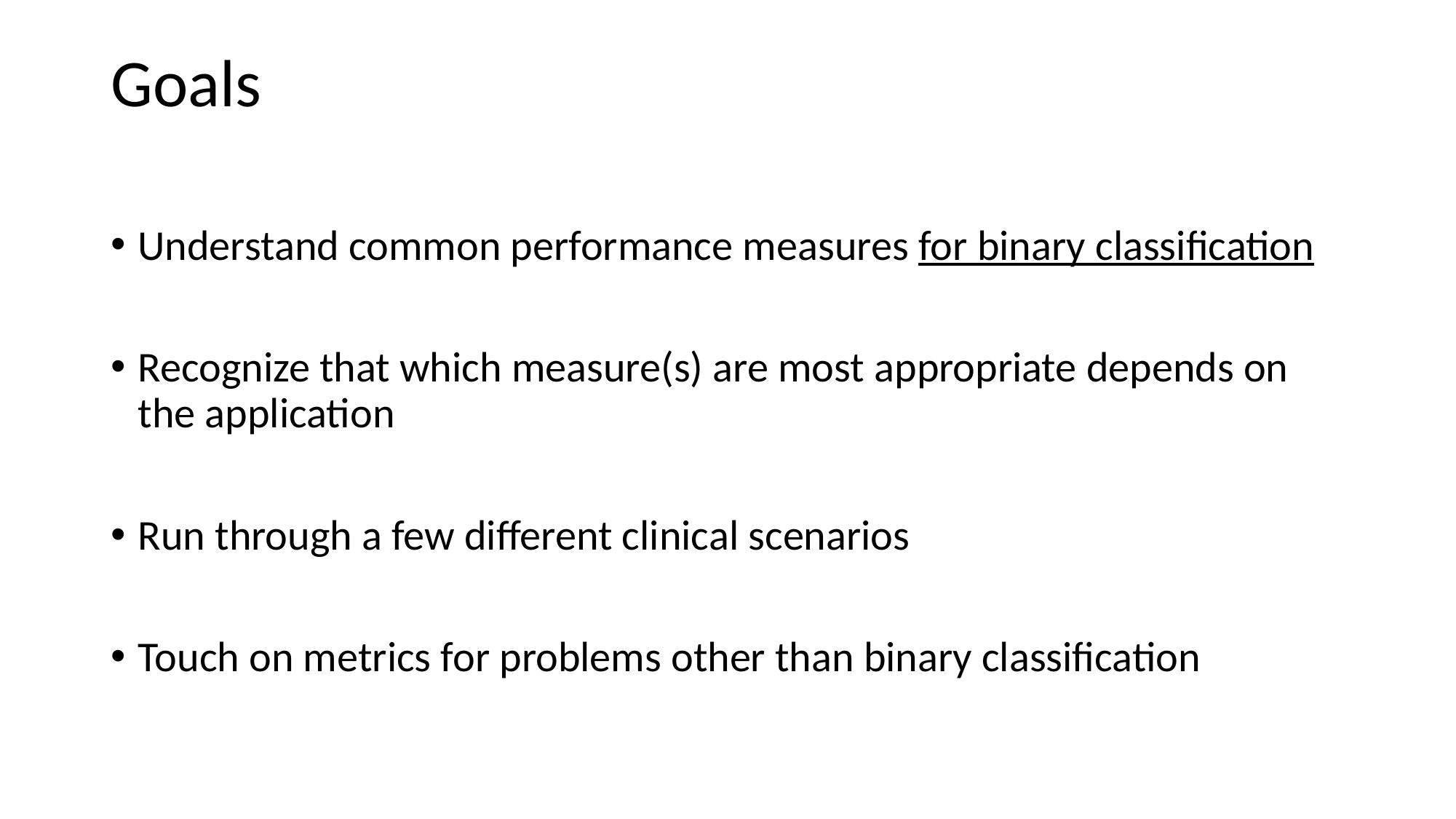

# Goals
Understand common performance measures for binary classification

Recognize that which measure(s) are most appropriate depends on the application

Run through a few different clinical scenarios

Touch on metrics for problems other than binary classification